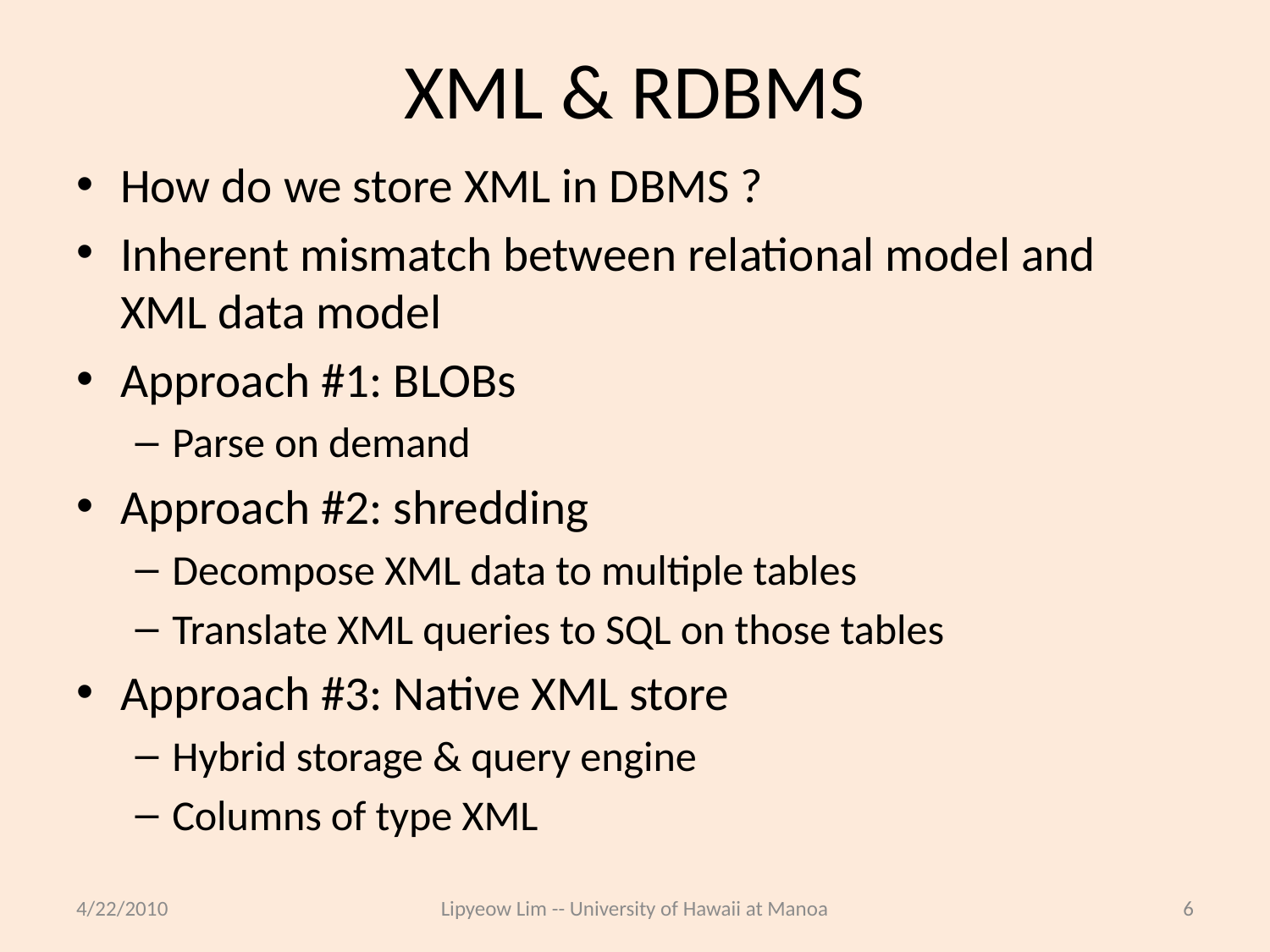

# XML & RDBMS
How do we store XML in DBMS ?
Inherent mismatch between relational model and XML data model
Approach #1: BLOBs
Parse on demand
Approach #2: shredding
Decompose XML data to multiple tables
Translate XML queries to SQL on those tables
Approach #3: Native XML store
Hybrid storage & query engine
Columns of type XML
4/22/2010
Lipyeow Lim -- University of Hawaii at Manoa
6